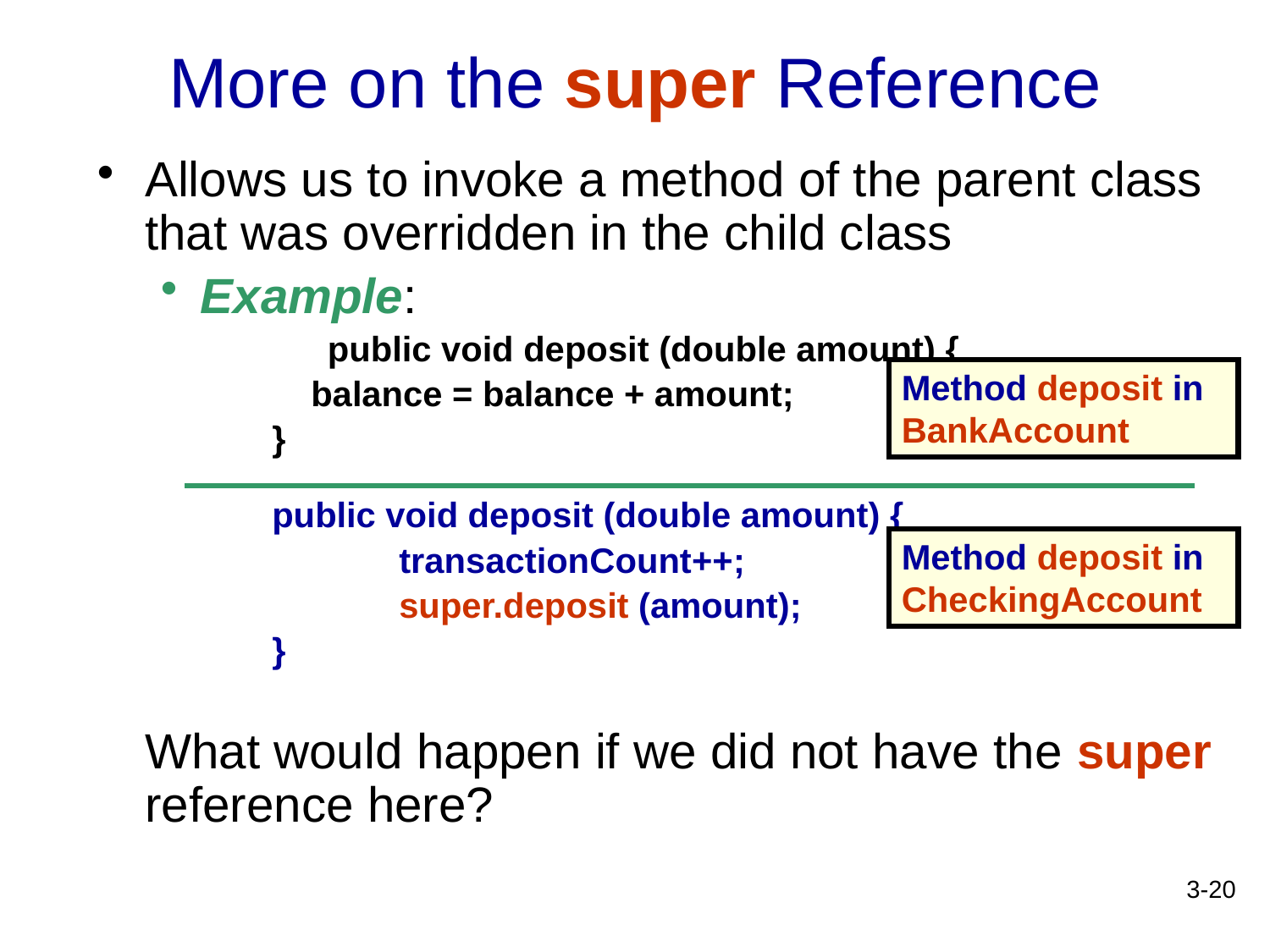

# More on the super Reference
Allows us to invoke a method of the parent class that was overridden in the child class
Example:
		public void deposit (double amount) {
       	    balance = balance + amount;
    	 	}
	public void deposit (double amount) {
      		transactionCount++;
     		super.deposit (amount);
    	  	}

	What would happen if we did not have the super reference here?
Method deposit in BankAccount
Method deposit in CheckingAccount
3-20